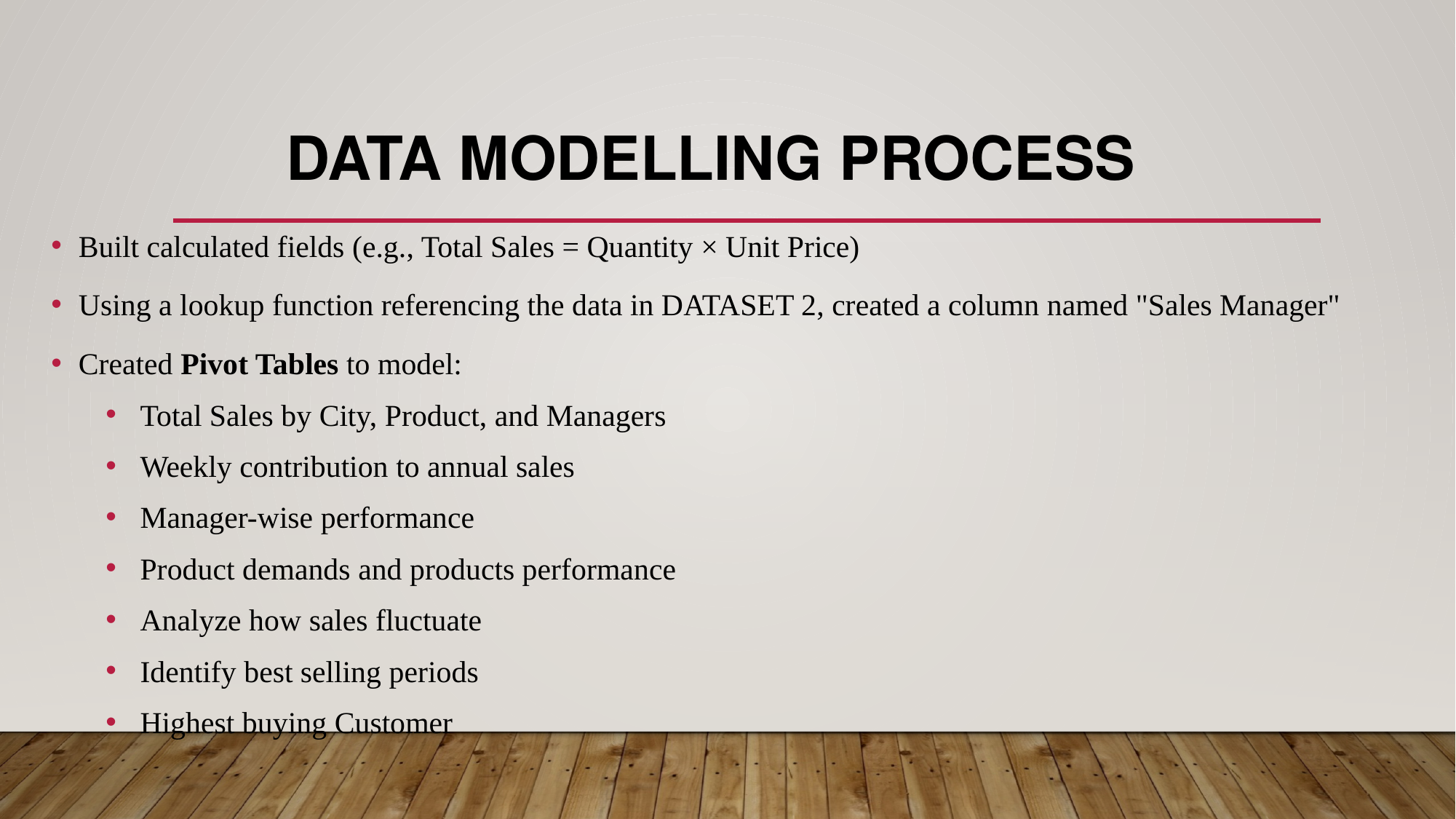

# Data Modelling Process
Built calculated fields (e.g., Total Sales = Quantity × Unit Price)
Using a lookup function referencing the data in DATASET 2, created a column named "Sales Manager"
Created Pivot Tables to model:
Total Sales by City, Product, and Managers
Weekly contribution to annual sales
Manager-wise performance
Product demands and products performance
Analyze how sales fluctuate
Identify best selling periods
Highest buying Customer